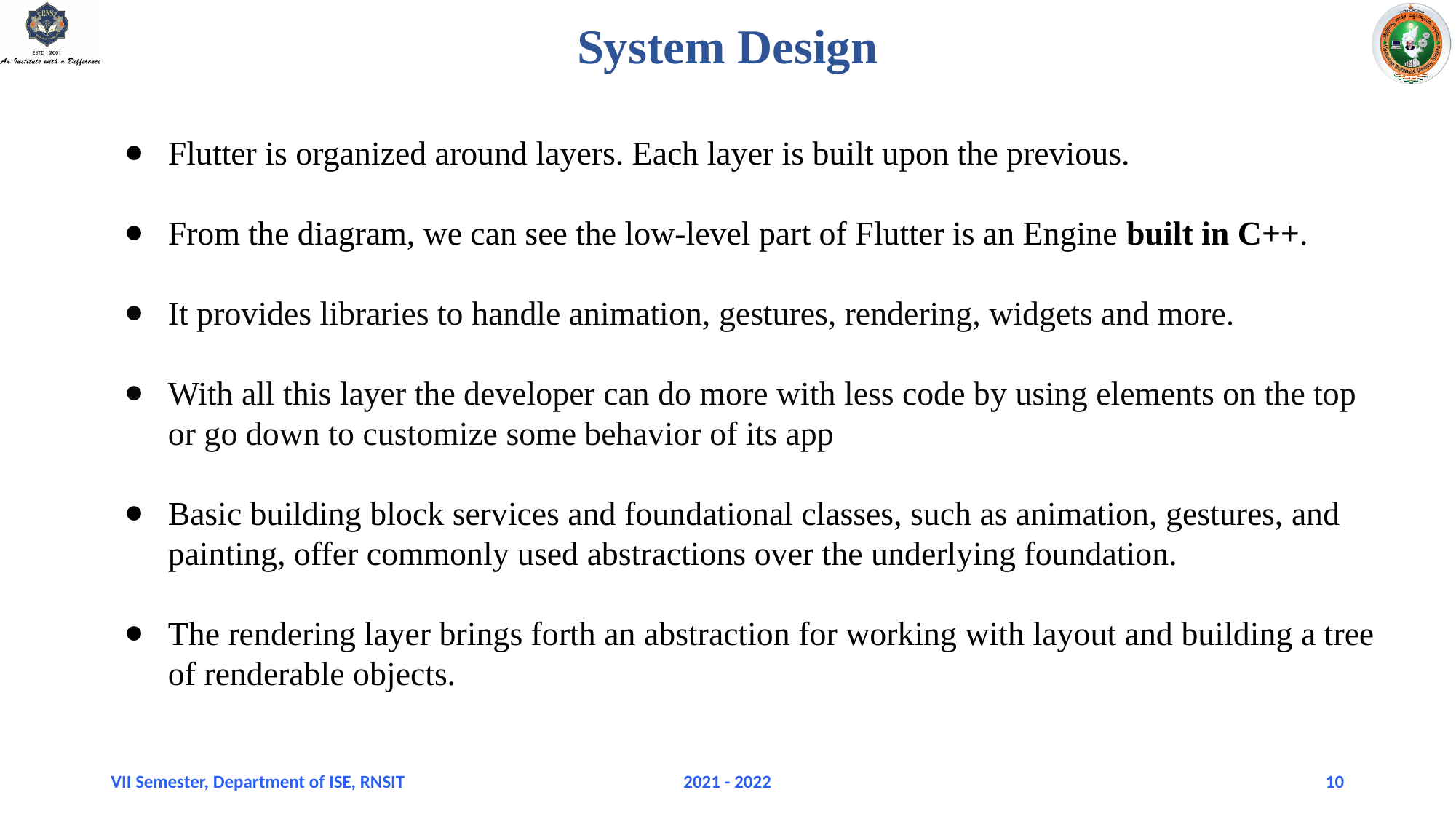

# System Design

Flutter is organized around layers. Each layer is built upon the previous.

From the diagram, we can see the low-level part of Flutter is an Engine built in C++.

It provides libraries to handle animation, gestures, rendering, widgets and more.

With all this layer the developer can do more with less code by using elements on the top or go down to customize some behavior of its app

Basic building block services and foundational classes, such as animation, gestures, and painting, offer commonly used abstractions over the underlying foundation.

The rendering layer brings forth an abstraction for working with layout and building a tree of renderable objects.

VII Semester, Department of ISE, RNSIT
2021 - 2022
10